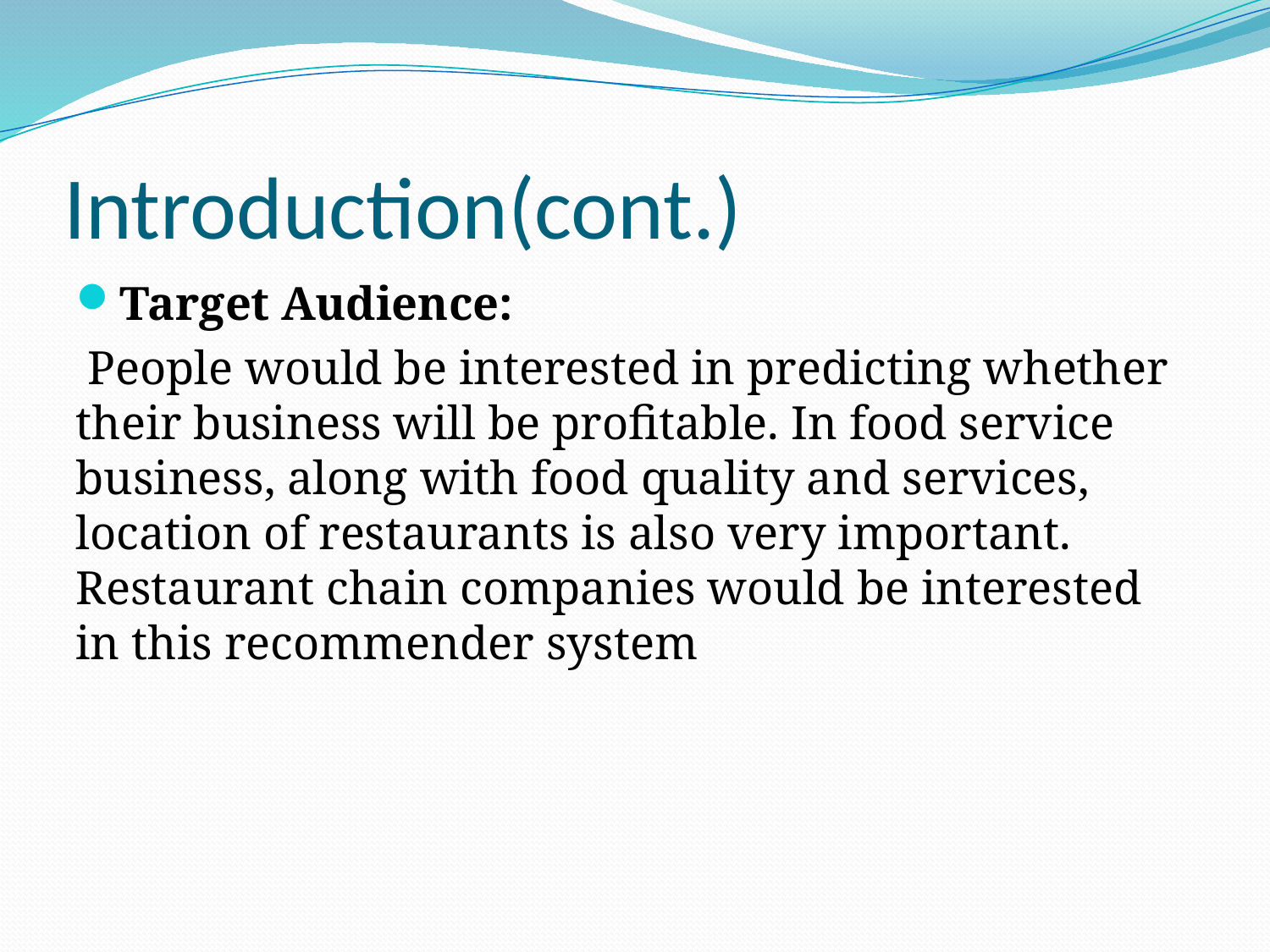

# Introduction(cont.)
Target Audience:
 People would be interested in predicting whether their business will be profitable. In food service business, along with food quality and services, location of restaurants is also very important. Restaurant chain companies would be interested in this recommender system